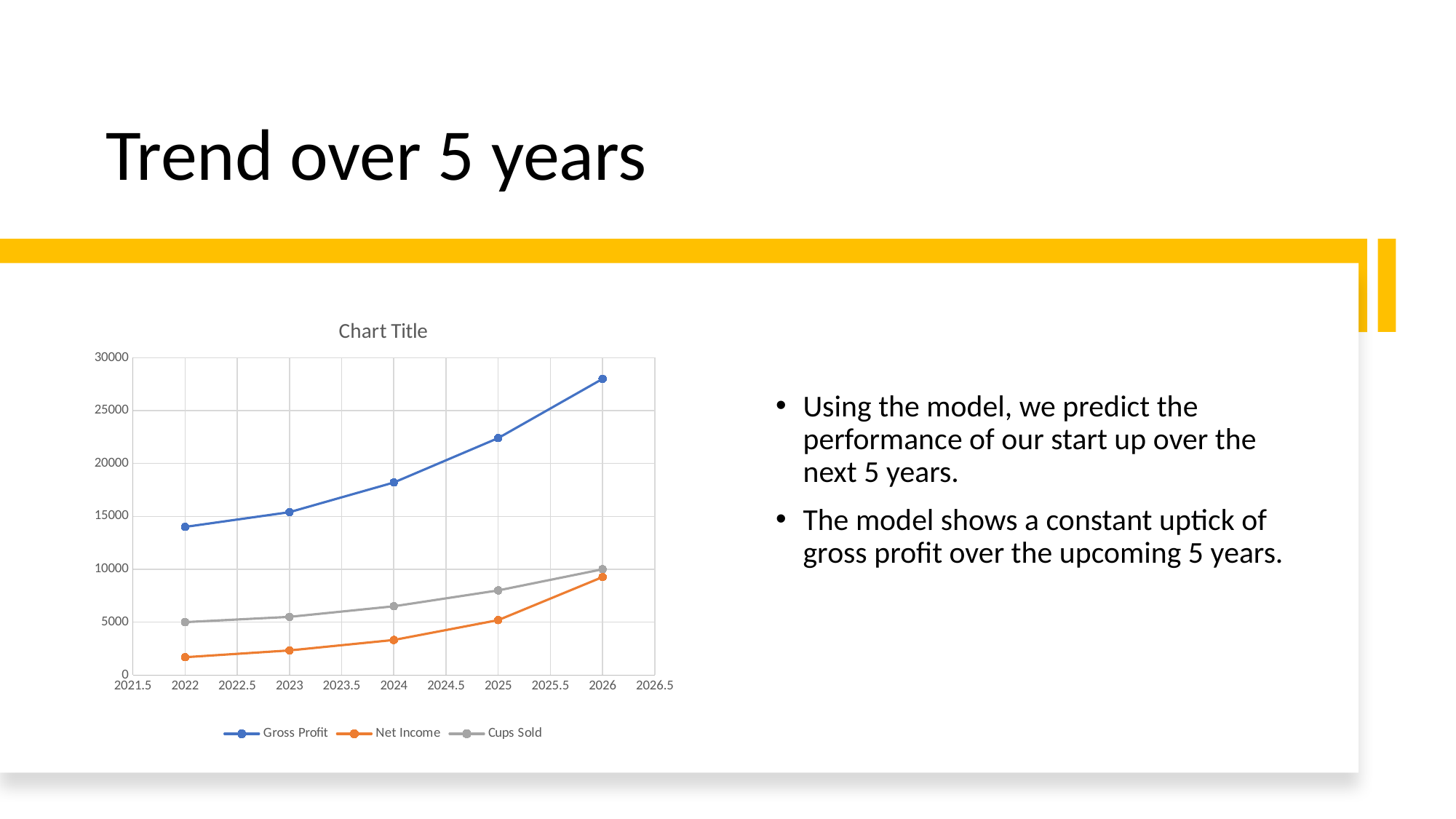

# Trend over 5 years

### Chart:

| Category | Gross Profit | Net Income | Cups Sold |
|---|---|---|---|
Using the model, we predict the performance of our start up over the next 5 years.
The model shows a constant uptick of gross profit over the upcoming 5 years.